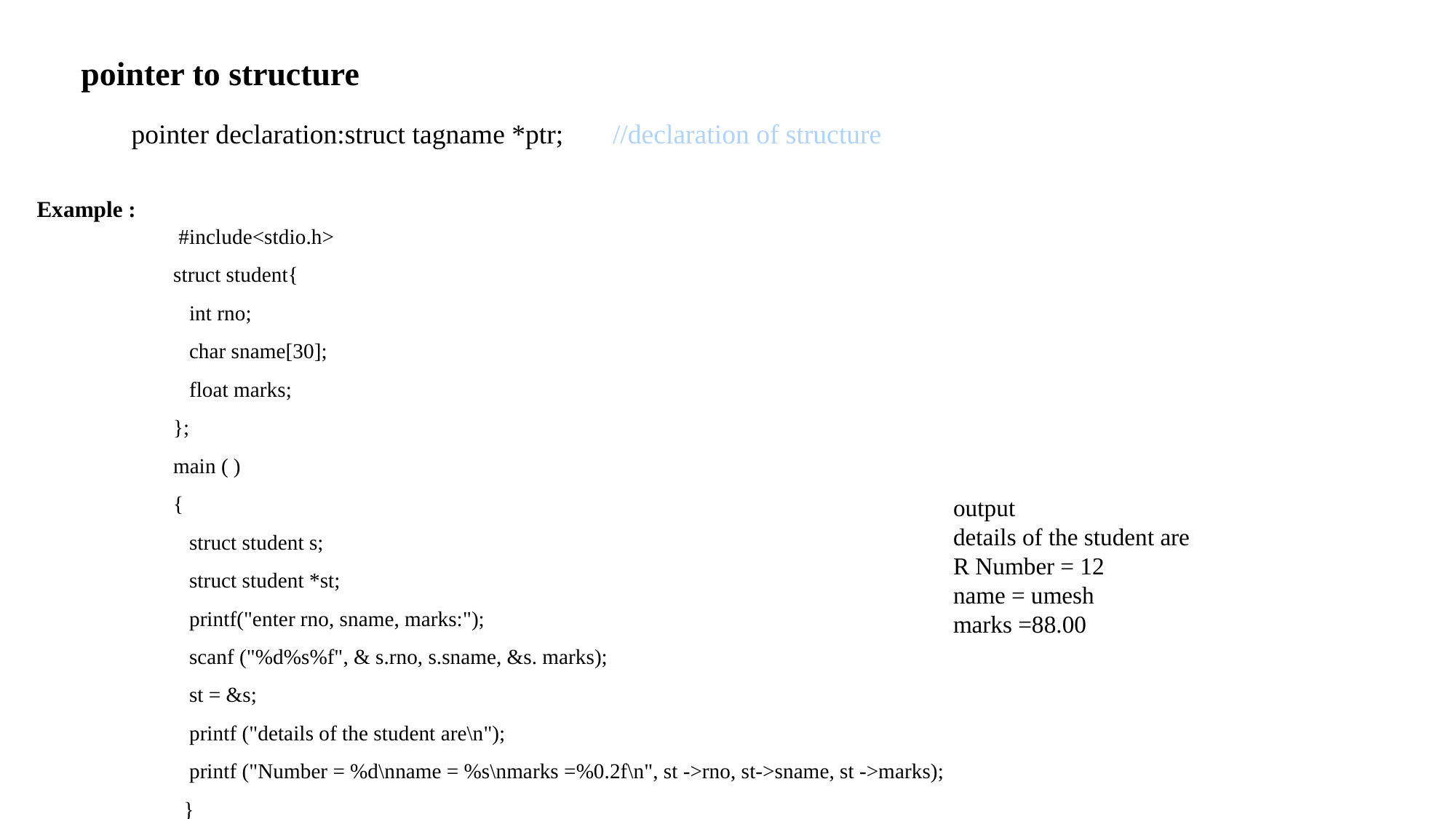

pointer to structure
 pointer declaration:struct tagname *ptr;       //declaration of structure
Example :
 #include<stdio.h>
struct student{
   int rno;
   char sname[30];
   float marks;
};
main ( )
{
   struct student s;
   struct student *st;
   printf("enter rno, sname, marks:");
   scanf ("%d%s%f", & s.rno, s.sname, &s. marks);
   st = &s;
   printf ("details of the student are\n");
   printf ("Number = %d\nname = %s\nmarks =%0.2f\n", st ->rno, st->sname, st ->marks);
  }
output
details of the student are
R Number = 12
name = umesh
marks =88.00